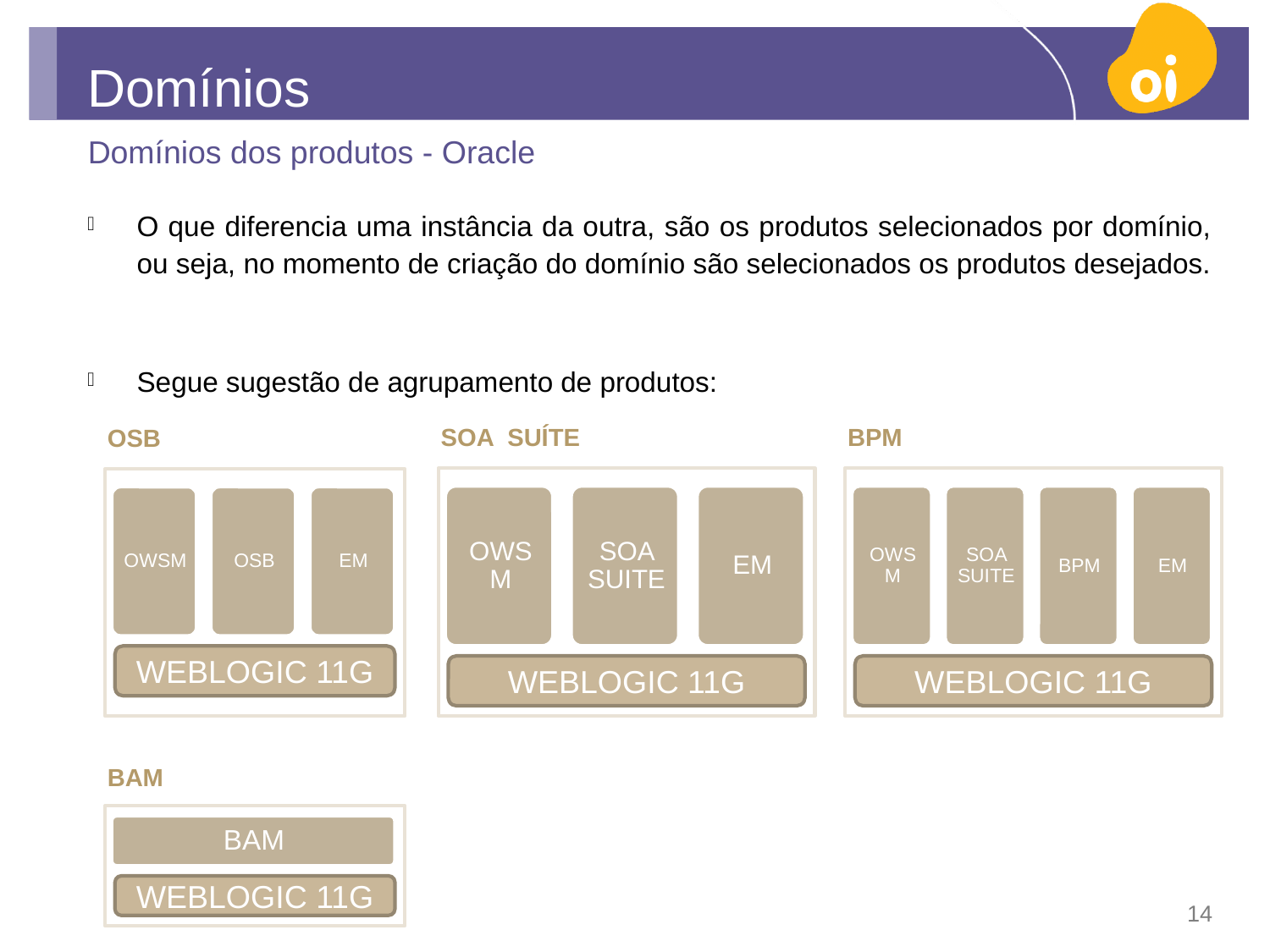

# Domínios
Domínios dos produtos - Oracle
O que diferencia uma instância da outra, são os produtos selecionados por domínio, ou seja, no momento de criação do domínio são selecionados os produtos desejados.
Segue sugestão de agrupamento de produtos:

SOA  SUÍTE
BPM
OSB

OWSM
SOA SUITE
EM
OWSM
SOA SUITE
BPM
EM
OWSM
OSB
EM
WEBLOGIC 11G
WEBLOGIC 11G
WEBLOGIC 11G
BAM

BAM
WEBLOGIC 11G
14